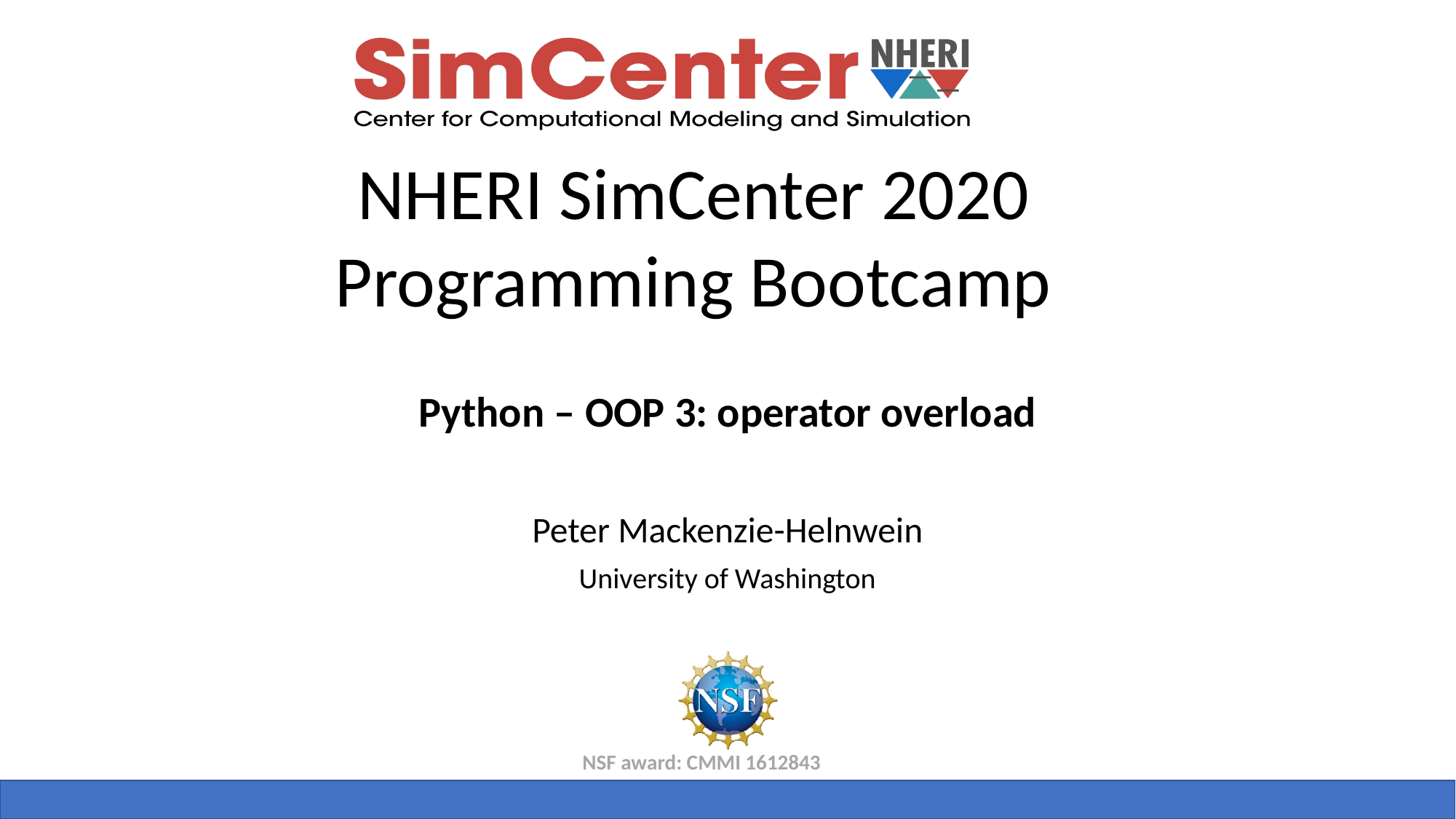

Python – OOP 3: operator overload
Peter Mackenzie-Helnwein
University of Washington